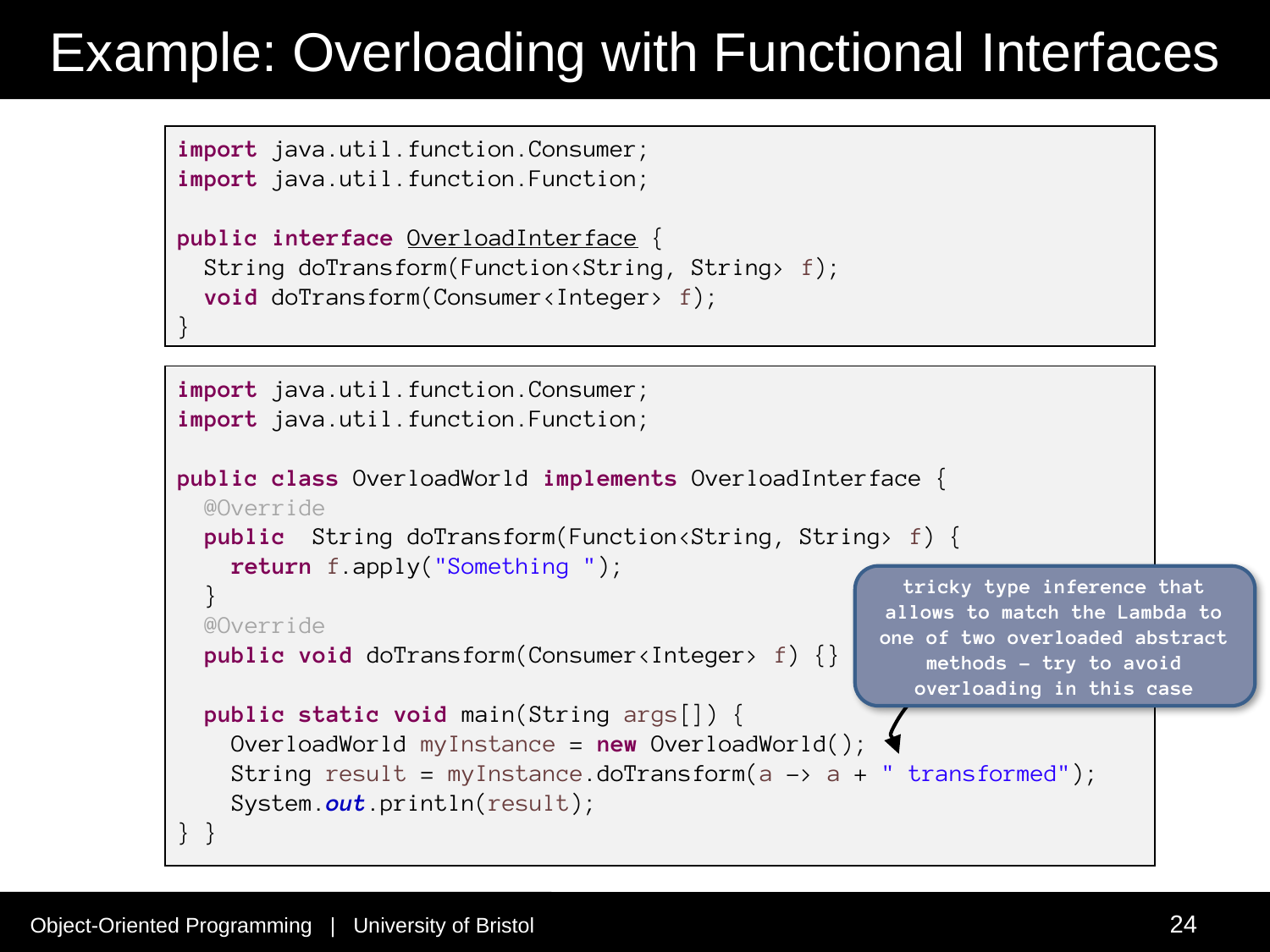

# Example: Overloading with Functional Interfaces
import java.util.function.Consumer;
import java.util.function.Function;

public interface OverloadInterface {
  String doTransform(Function<String, String> f);
  void doTransform(Consumer<Integer> f);
}
import java.util.function.Consumer;
import java.util.function.Function;

public class OverloadWorld implements OverloadInterface {
  @Override
  public  String doTransform(Function<String, String> f) {
    return f.apply("Something ");
  }
  @Override
  public void doTransform(Consumer<Integer> f) {}

  public static void main(String args[]) {
    OverloadWorld myInstance = new OverloadWorld();
    String result = myInstance.doTransform(a -> a + " transformed");
    System.out.println(result);
} }
tricky type inference that allows to match the Lambda to one of two overloaded abstract methods – try to avoid overloading in this case